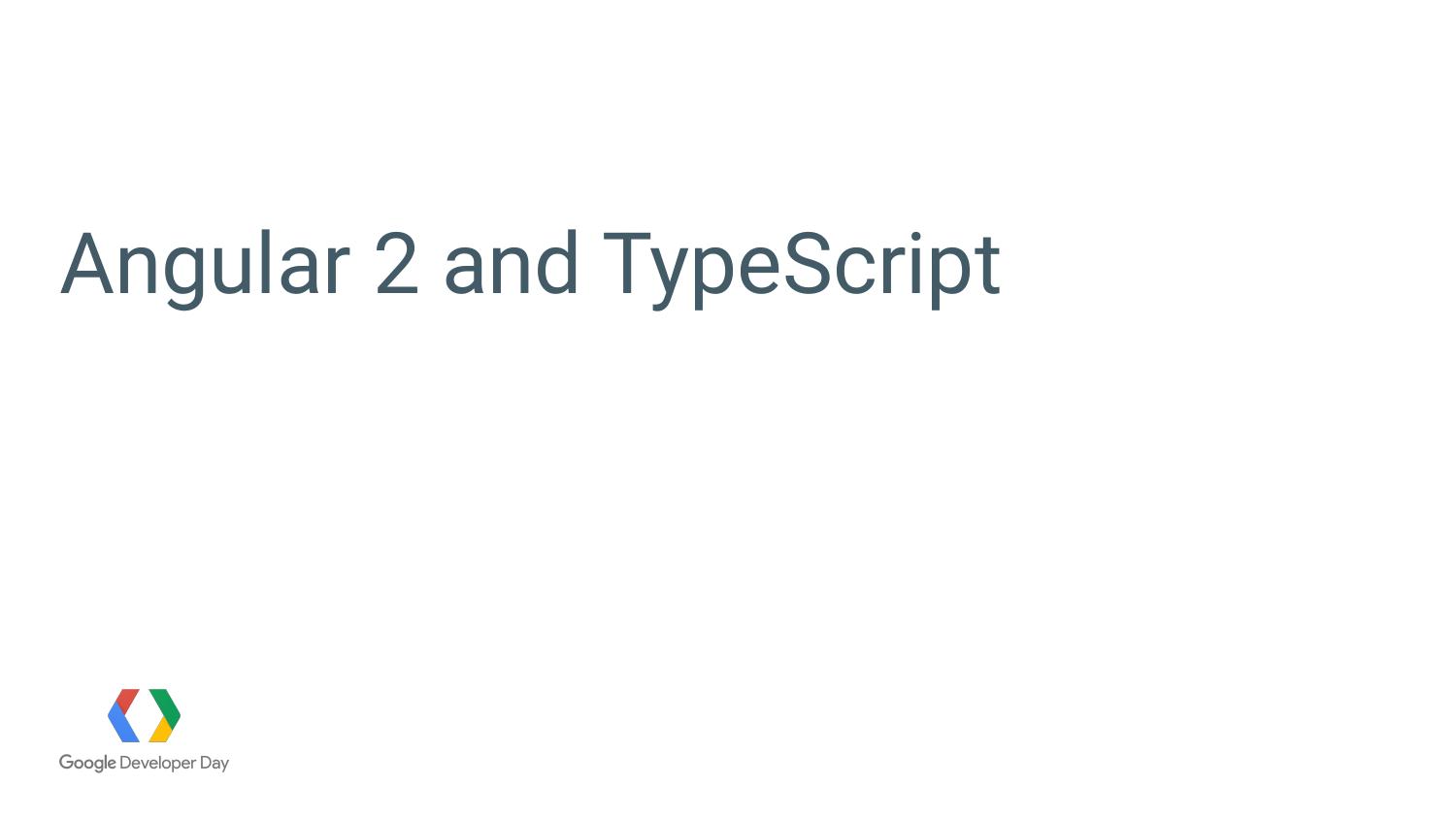

Angular 2 and TypeScript
Section II
Section III
Why TypeScript
What issue are we solving?